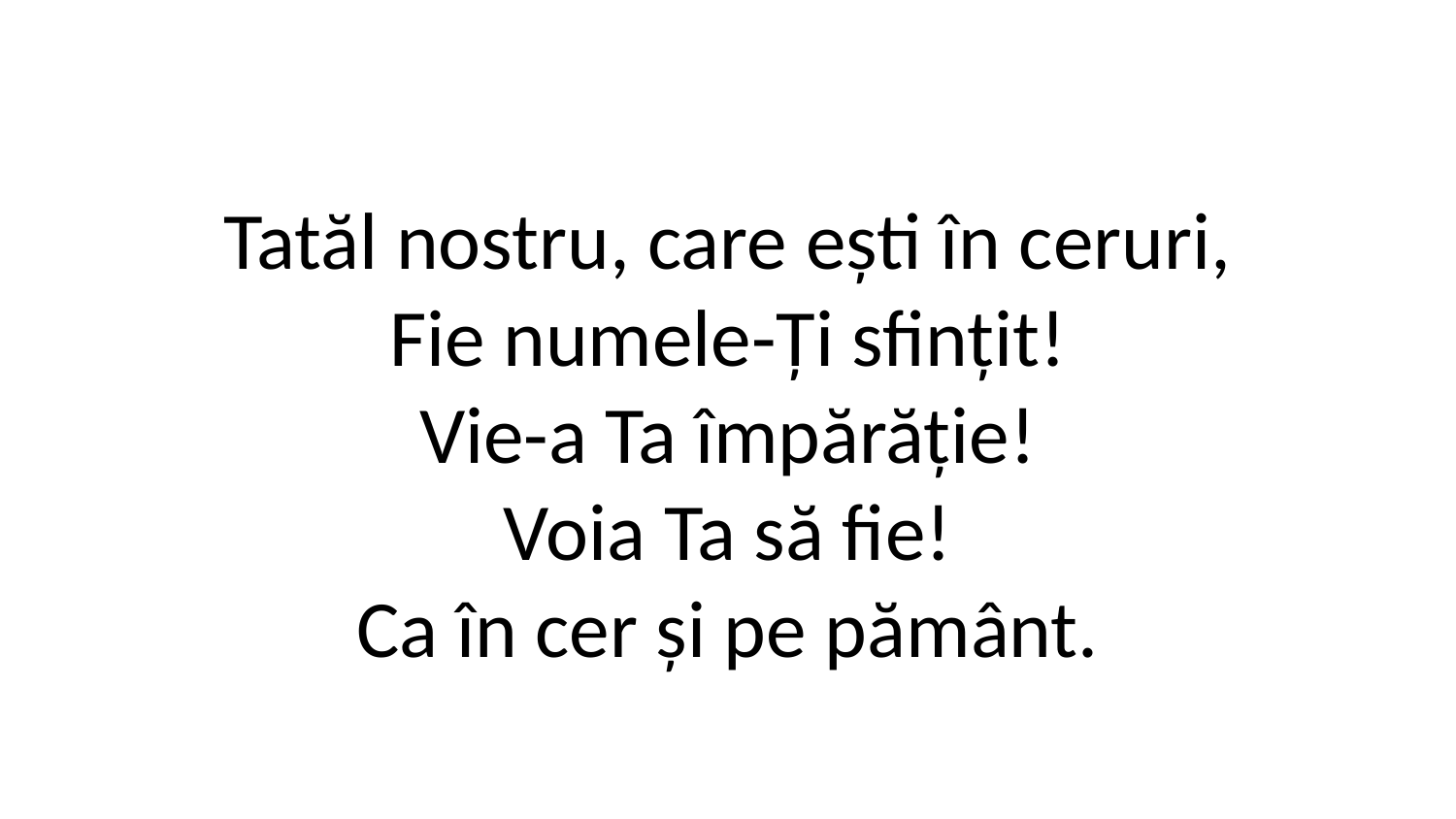

Tatăl nostru, care ești în ceruri,
Fie numele-Ți sfințit!
Vie-a Ta împărăție!
Voia Ta să fie!
Ca în cer și pe pământ.